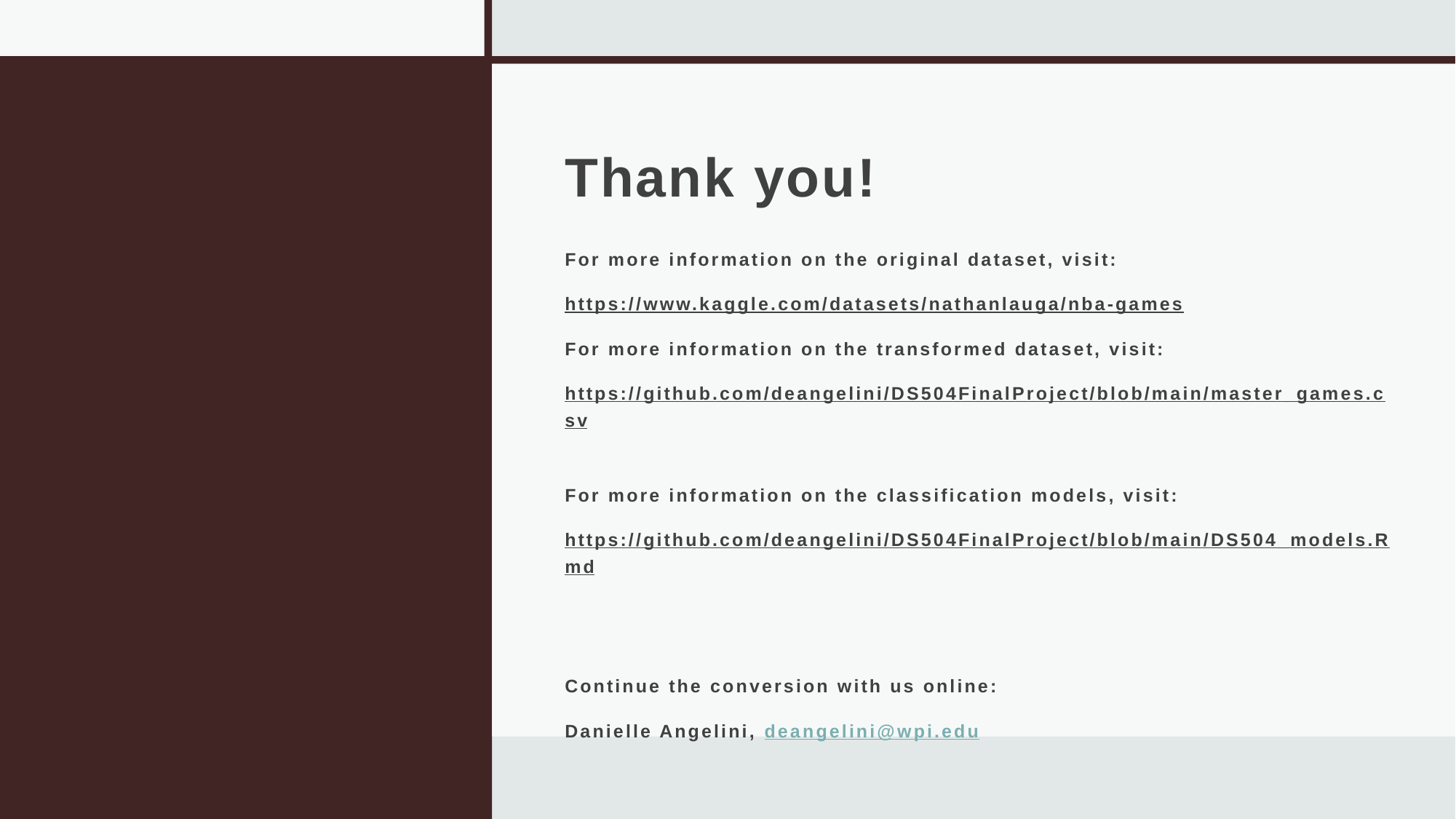

# Thank you!
For more information on the original dataset, visit:
https://www.kaggle.com/datasets/nathanlauga/nba-games
For more information on the transformed dataset, visit:
https://github.com/deangelini/DS504FinalProject/blob/main/master_games.csv
For more information on the classification models, visit:
https://github.com/deangelini/DS504FinalProject/blob/main/DS504_models.Rmd

Continue the conversion with us online:
Danielle Angelini, deangelini@wpi.edu